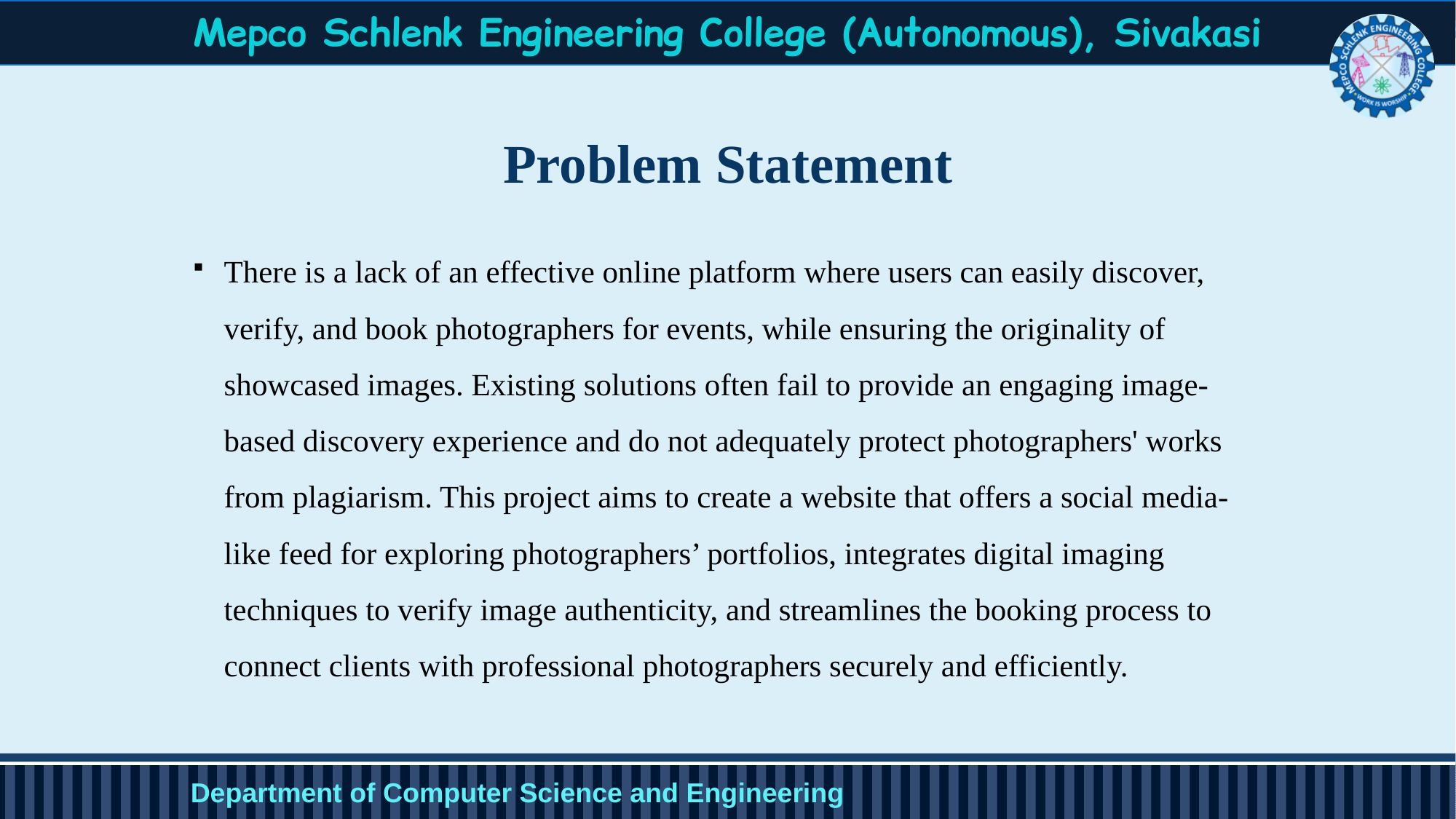

# Problem Statement
There is a lack of an effective online platform where users can easily discover, verify, and book photographers for events, while ensuring the originality of showcased images. Existing solutions often fail to provide an engaging image-based discovery experience and do not adequately protect photographers' works from plagiarism. This project aims to create a website that offers a social media-like feed for exploring photographers’ portfolios, integrates digital imaging techniques to verify image authenticity, and streamlines the booking process to connect clients with professional photographers securely and efficiently.
Department of Computer Science and Engineering

3